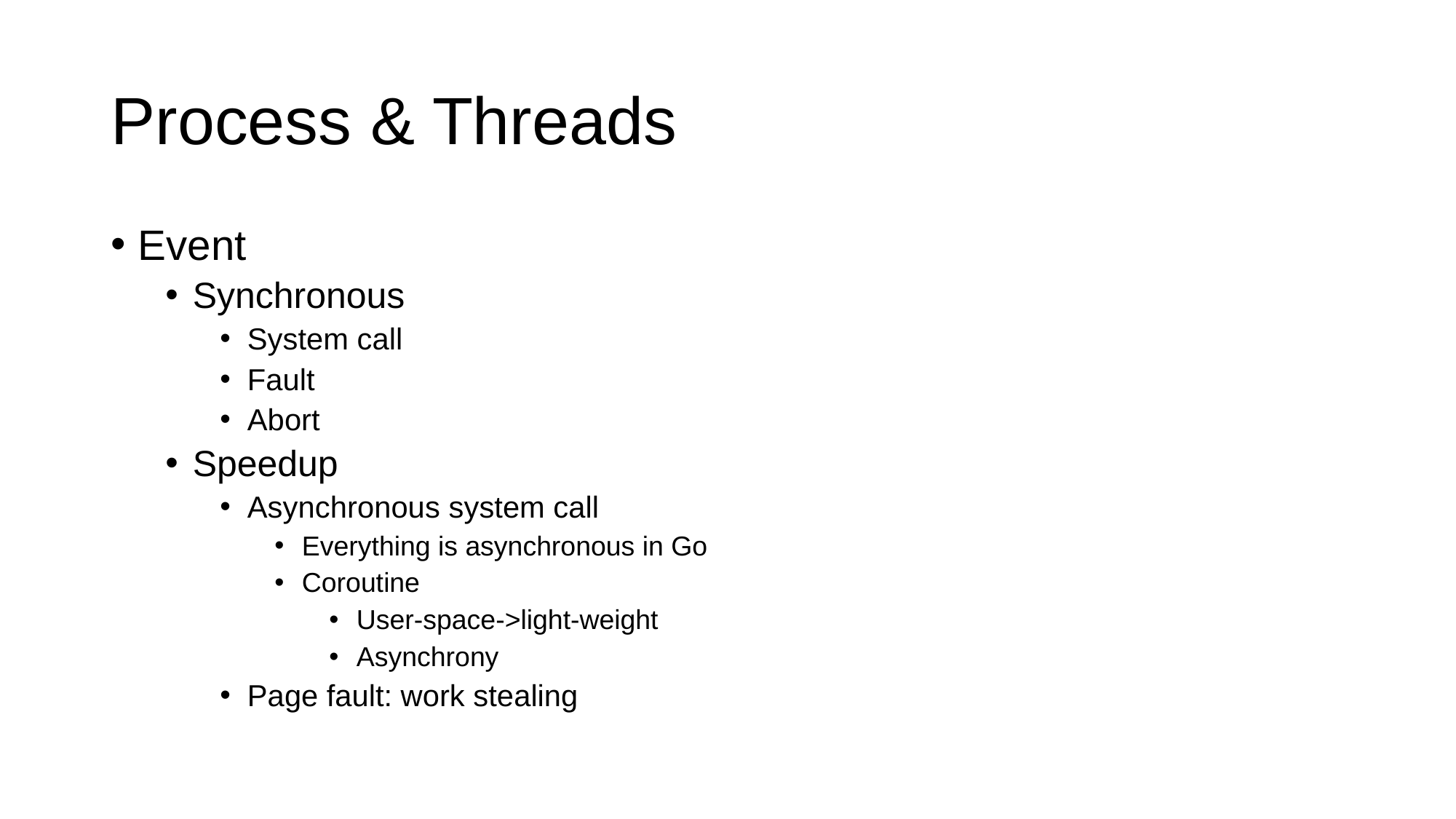

# Process & Threads
Event
Synchronous
System call
Fault
Abort
Speedup
Asynchronous system call
Everything is asynchronous in Go
Coroutine
User-space->light-weight
Asynchrony
Page fault: work stealing